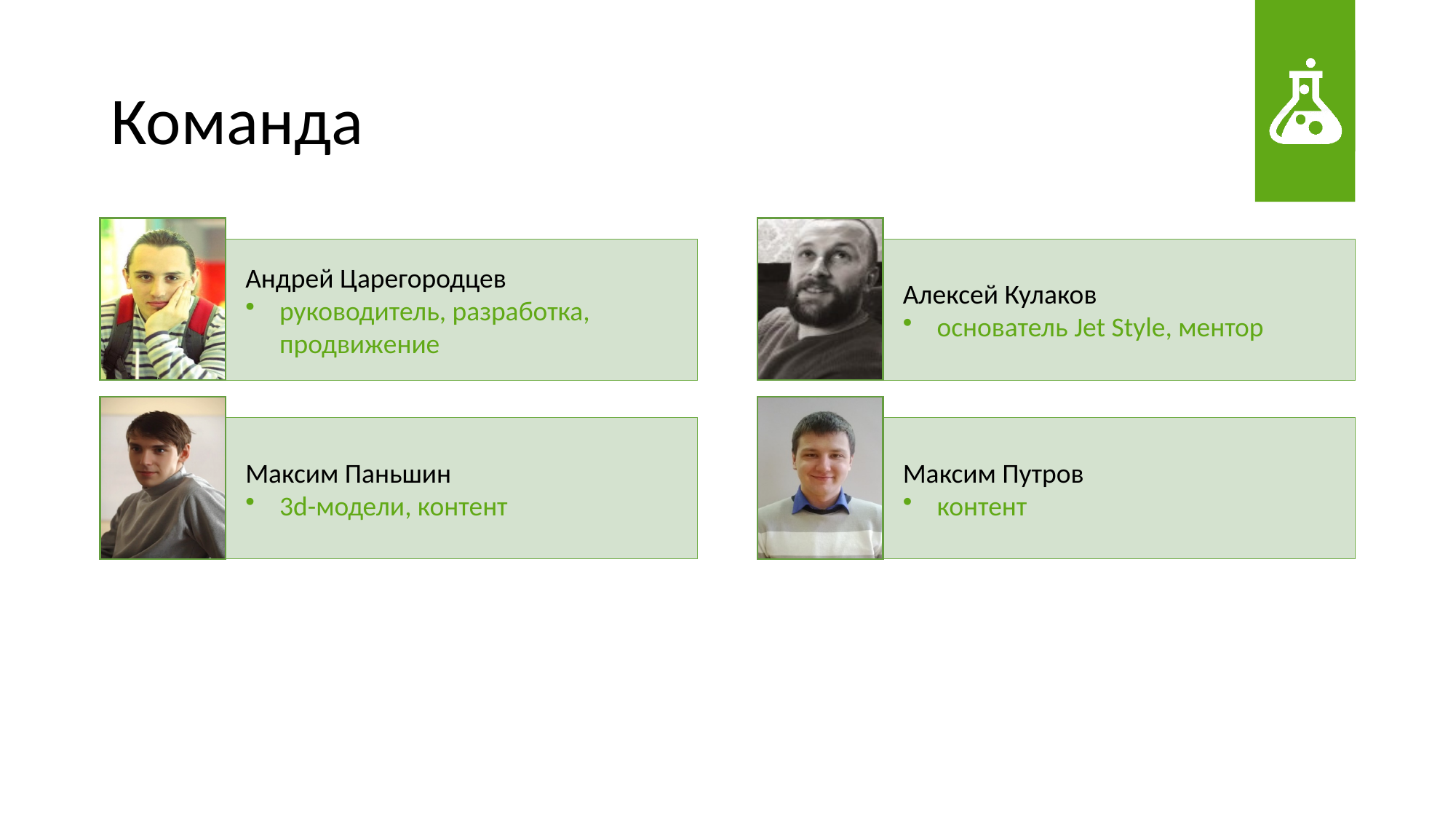

# Команда
Максим Паньшин
Максим Путров
контент
3d-модели, контент
основатель Jet Style, ментор
Алексей Кулаков
Андрей Царегородцев
руководитель, разработка, продвижение